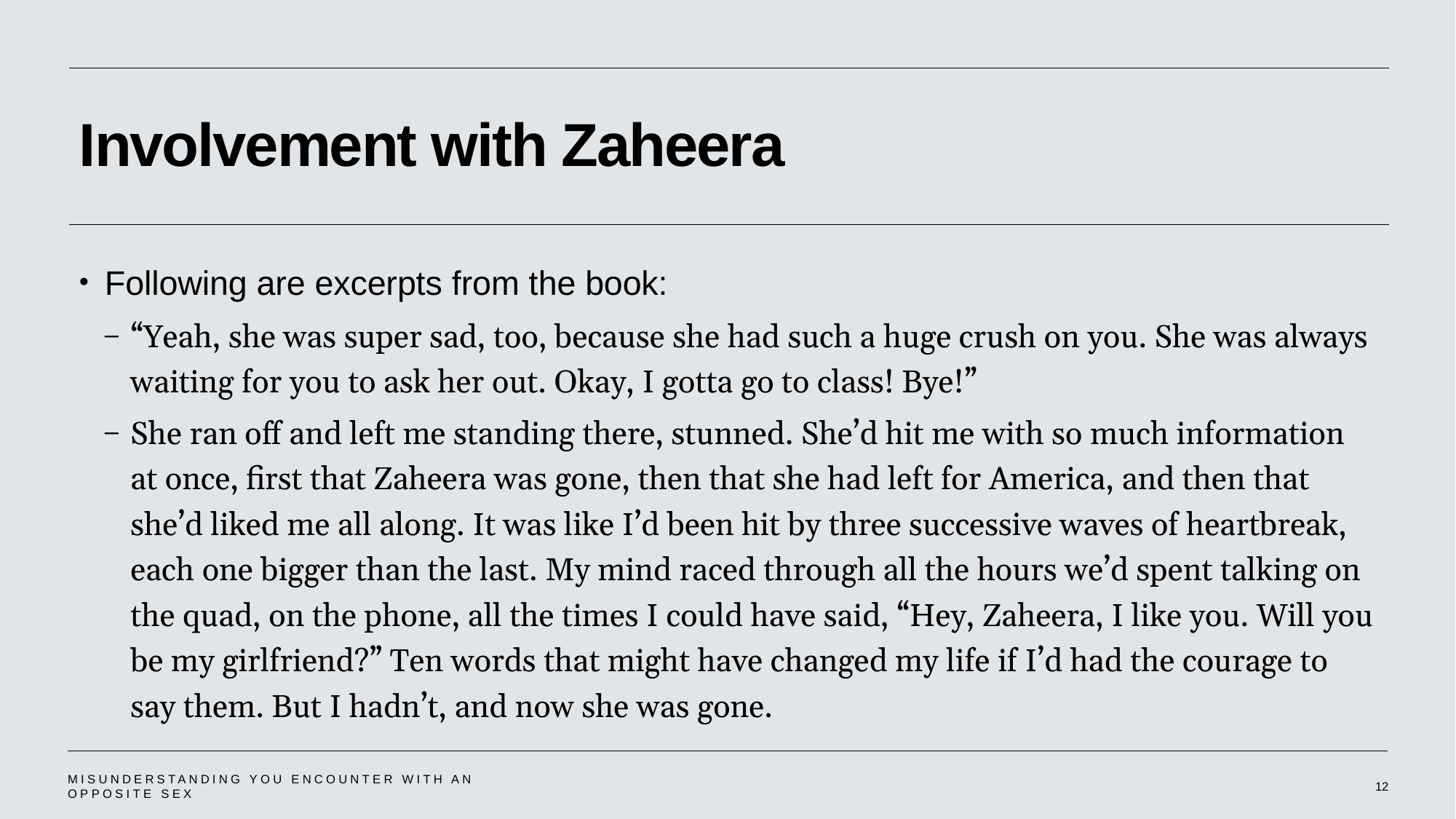

# Involvement with Zaheera
Following are excerpts from the book:
“Yeah, she was super sad, too, because she had such a huge crush on you. She was always waiting for you to ask her out. Okay, I gotta go to class! Bye!”
She ran off and left me standing there, stunned. She’d hit me with so much information at once, first that Zaheera was gone, then that she had left for America, and then that she’d liked me all along. It was like I’d been hit by three successive waves of heartbreak, each one bigger than the last. My mind raced through all the hours we’d spent talking on the quad, on the phone, all the times I could have said, “Hey, Zaheera, I like you. Will you be my girlfriend?” Ten words that might have changed my life if I’d had the courage to say them. But I hadn’t, and now she was gone.
Misunderstanding you encounter with an opposite sex
12